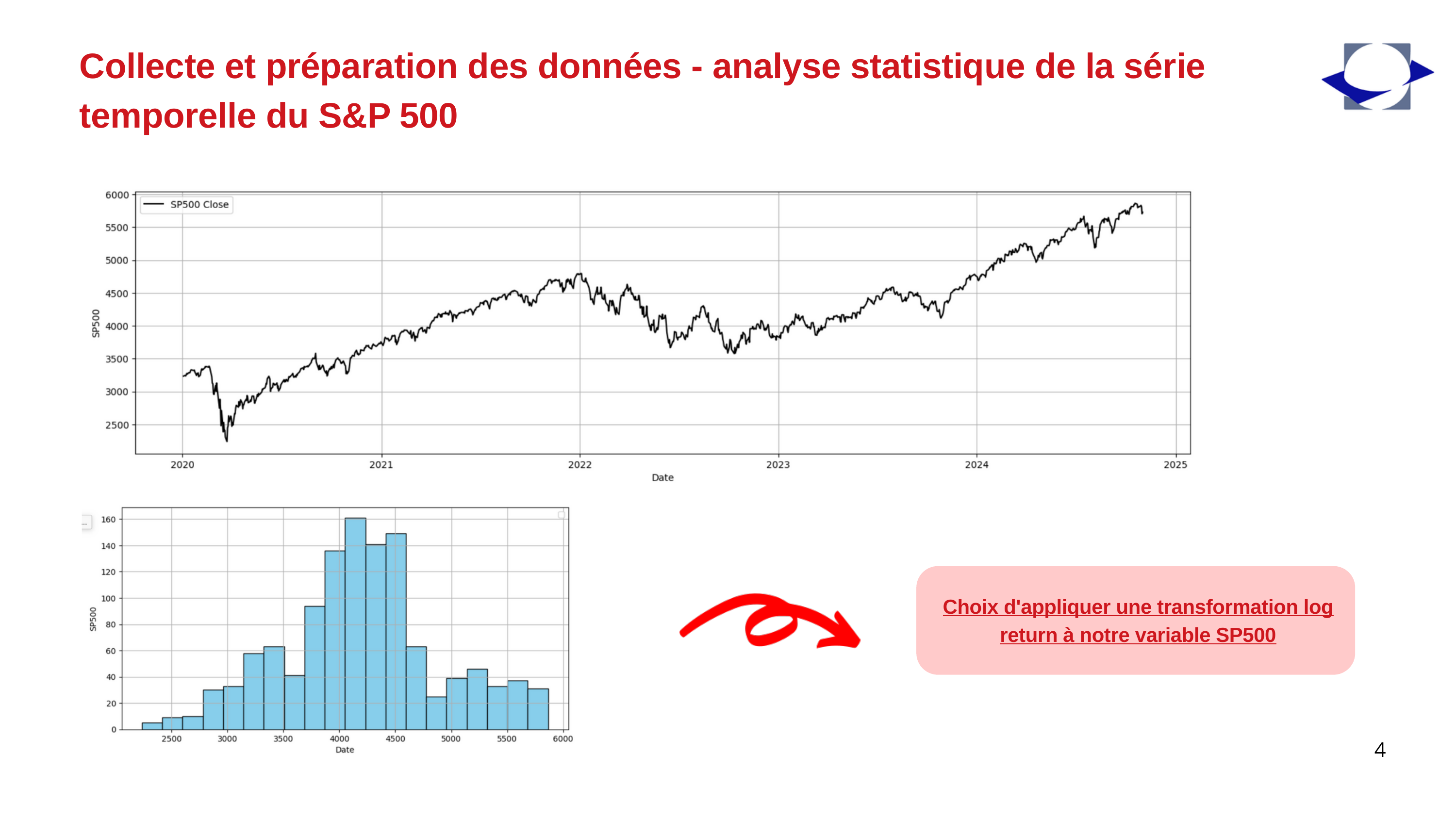

Collecte et préparation des données - analyse statistique de la série temporelle du S&P 500

Choix d'appliquer une transformation log return à notre variable SP500

4